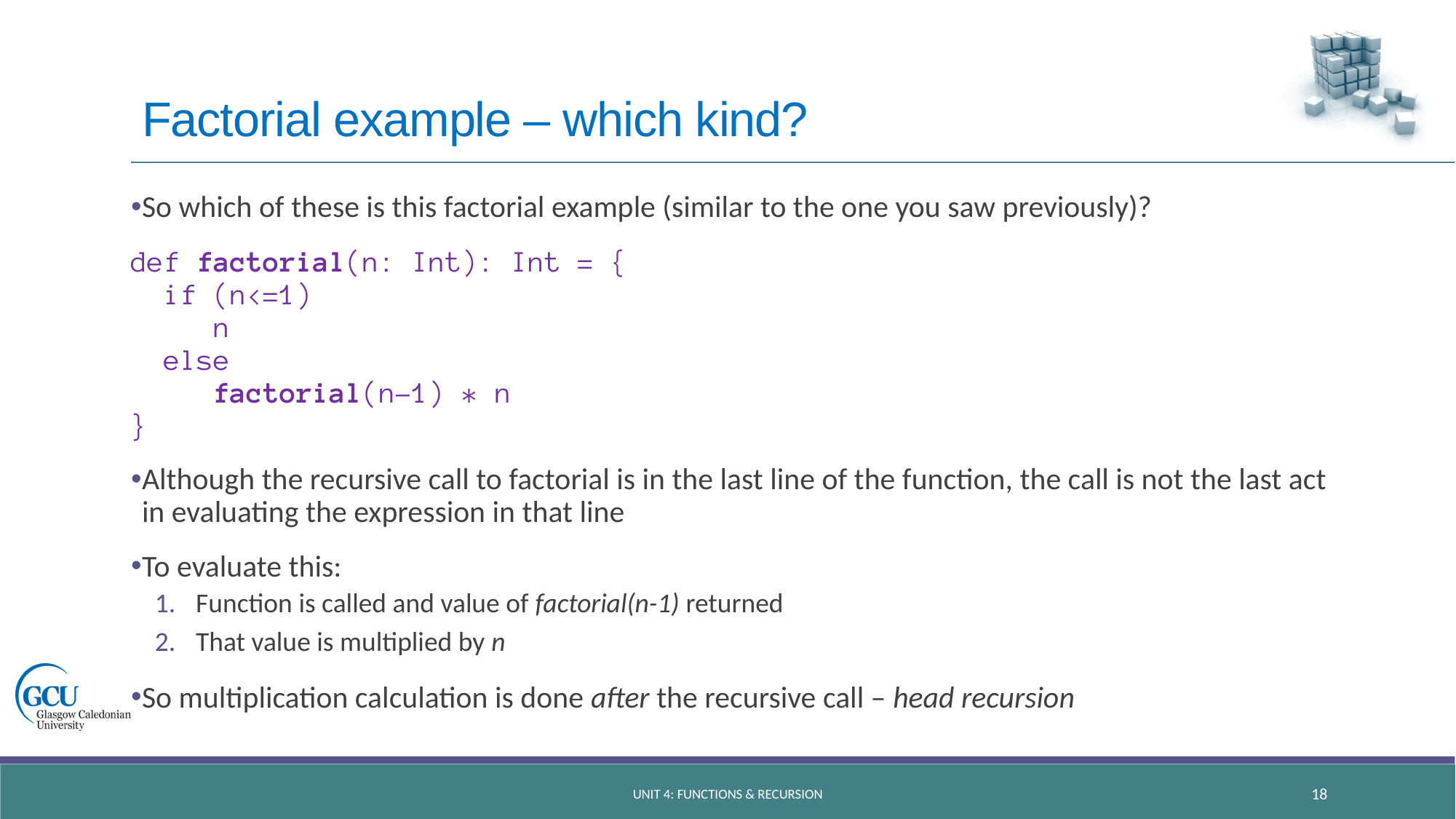

# Factorial example – which kind?
So which of these is this factorial example (similar to the one you saw previously)?
def factorial(n: Int): Int = {
  if (n<=1)
     n
  else
     factorial(n-1) * n
}
Although the recursive call to factorial is in the last line of the function, the call is not the last act in evaluating the expression in that line
To evaluate this:
Function is called and value of factorial(n-1) returned
That value is multiplied by n
So multiplication calculation is done after the recursive call – head recursion
unit 4: functions & recursion
18